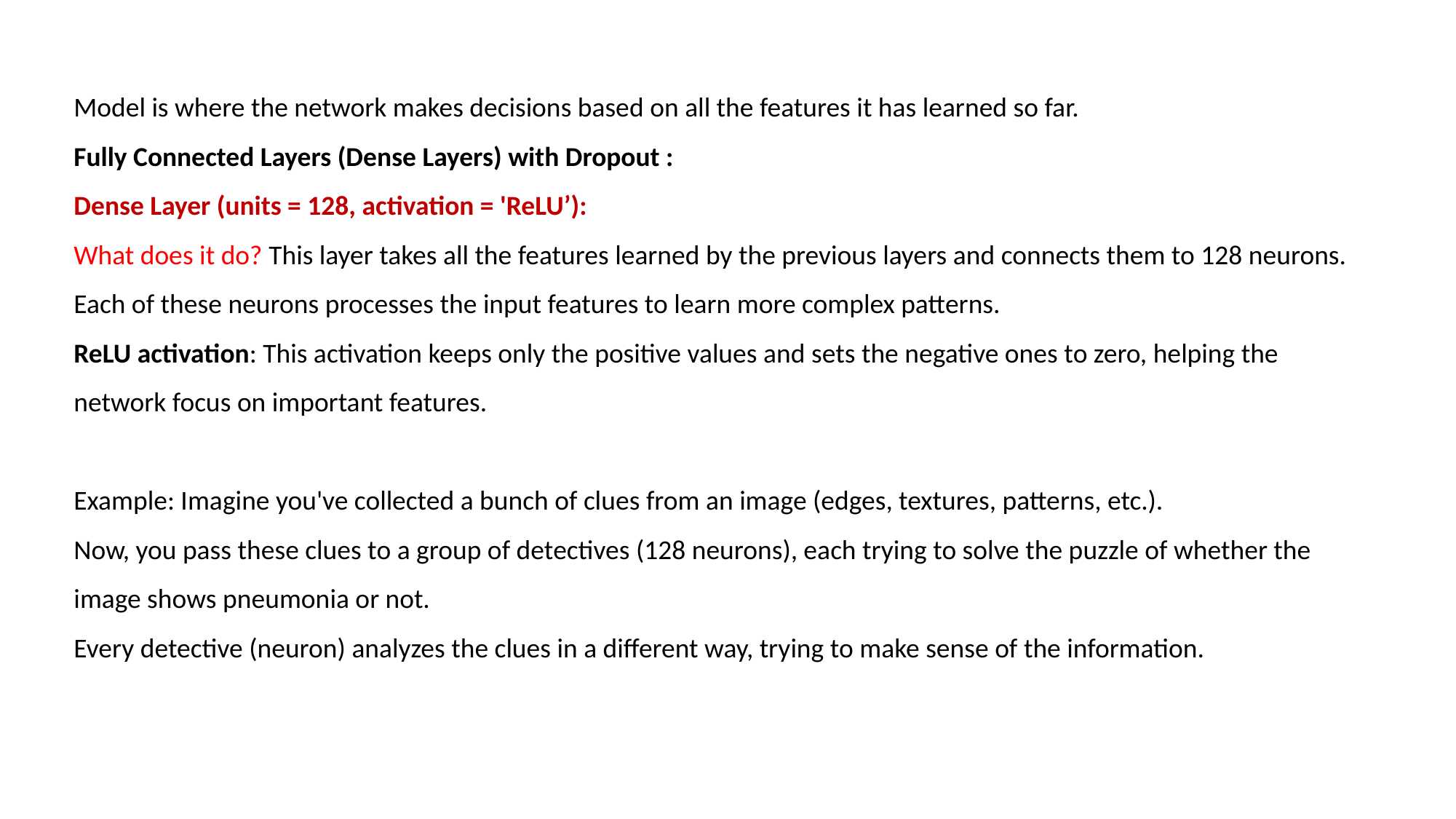

Model is where the network makes decisions based on all the features it has learned so far.
Fully Connected Layers (Dense Layers) with Dropout :
Dense Layer (units = 128, activation = 'ReLU’):
What does it do? This layer takes all the features learned by the previous layers and connects them to 128 neurons. Each of these neurons processes the input features to learn more complex patterns.
ReLU activation: This activation keeps only the positive values and sets the negative ones to zero, helping the network focus on important features.

Example: Imagine you've collected a bunch of clues from an image (edges, textures, patterns, etc.).
Now, you pass these clues to a group of detectives (128 neurons), each trying to solve the puzzle of whether the image shows pneumonia or not.
Every detective (neuron) analyzes the clues in a different way, trying to make sense of the information.